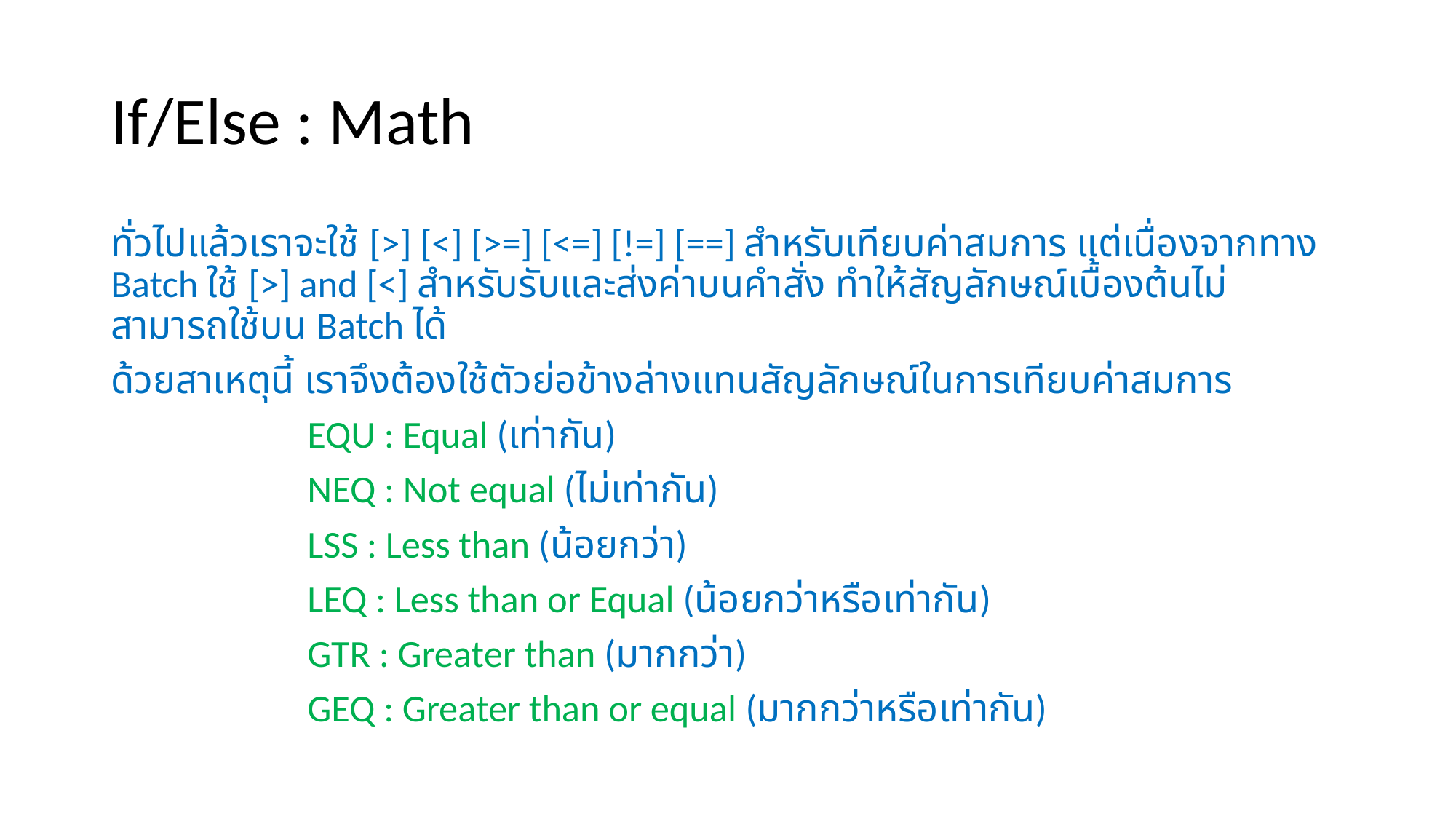

# If/Else : Math
ทั่วไปแล้วเราจะใช้ [>] [<] [>=] [<=] [!=] [==] สำหรับเทียบค่าสมการ แต่เนื่องจากทาง Batch ใช้ [>] and [<] สำหรับรับและส่งค่าบนคำสั่ง ทำให้สัญลักษณ์เบื้องต้นไม่สามารถใช้บน Batch ได้
ด้วยสาเหตุนี้ เราจึงต้องใช้ตัวย่อข้างล่างแทนสัญลักษณ์ในการเทียบค่าสมการ
		EQU : Equal (เท่ากัน)
		NEQ : Not equal (ไม่เท่ากัน)
		LSS : Less than (น้อยกว่า)
		LEQ : Less than or Equal (น้อยกว่าหรือเท่ากัน)
		GTR : Greater than (มากกว่า)
		GEQ : Greater than or equal (มากกว่าหรือเท่ากัน)